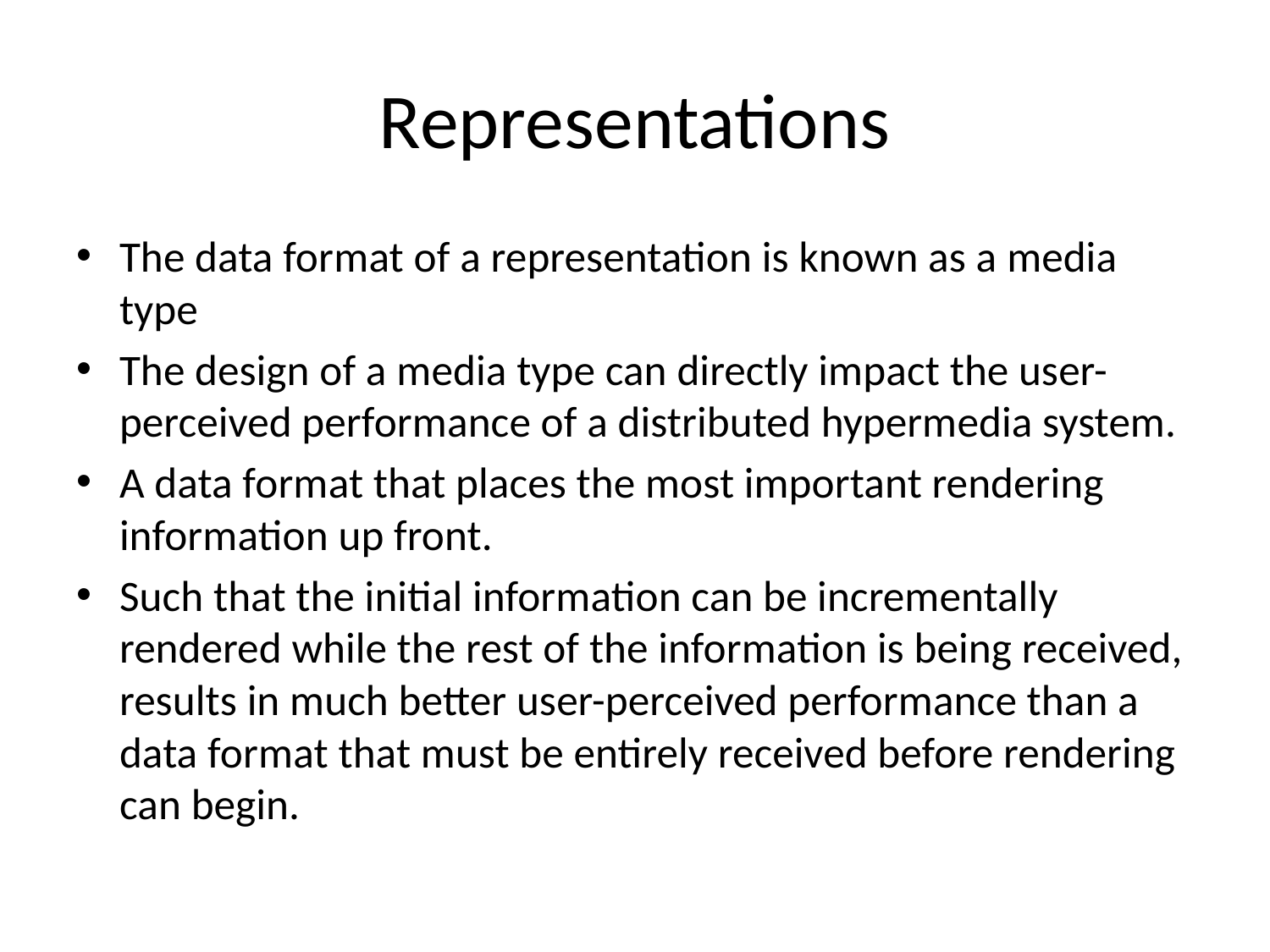

# Representations
The data format of a representation is known as a media type
The design of a media type can directly impact the user-perceived performance of a distributed hypermedia system.
A data format that places the most important rendering information up front.
Such that the initial information can be incrementally rendered while the rest of the information is being received, results in much better user-perceived performance than a data format that must be entirely received before rendering can begin.